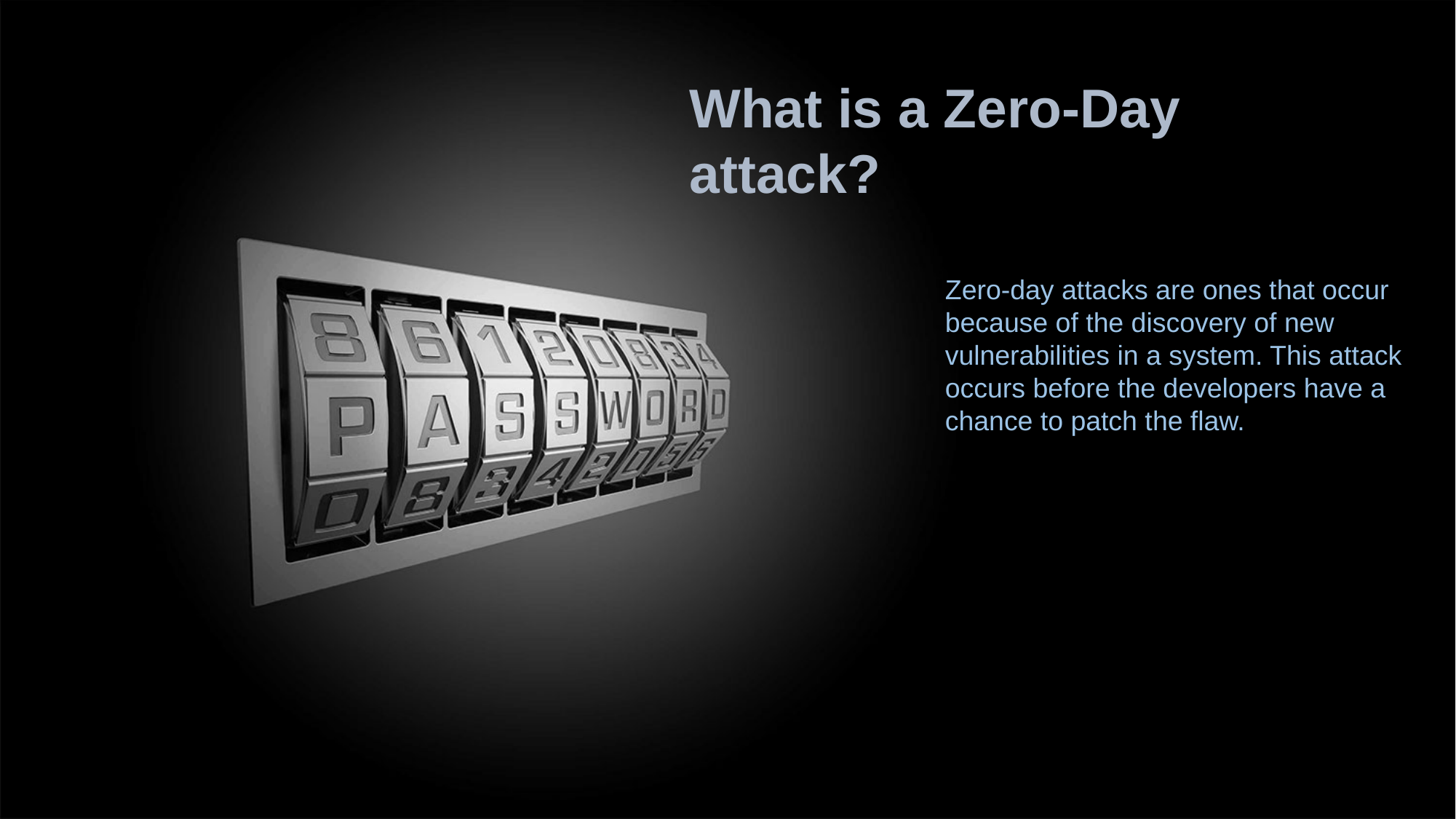

What is a Zero-Day attack?
Zero-day attacks are ones that occur because of the discovery of new vulnerabilities in a system. This attack occurs before the developers have a chance to patch the flaw.